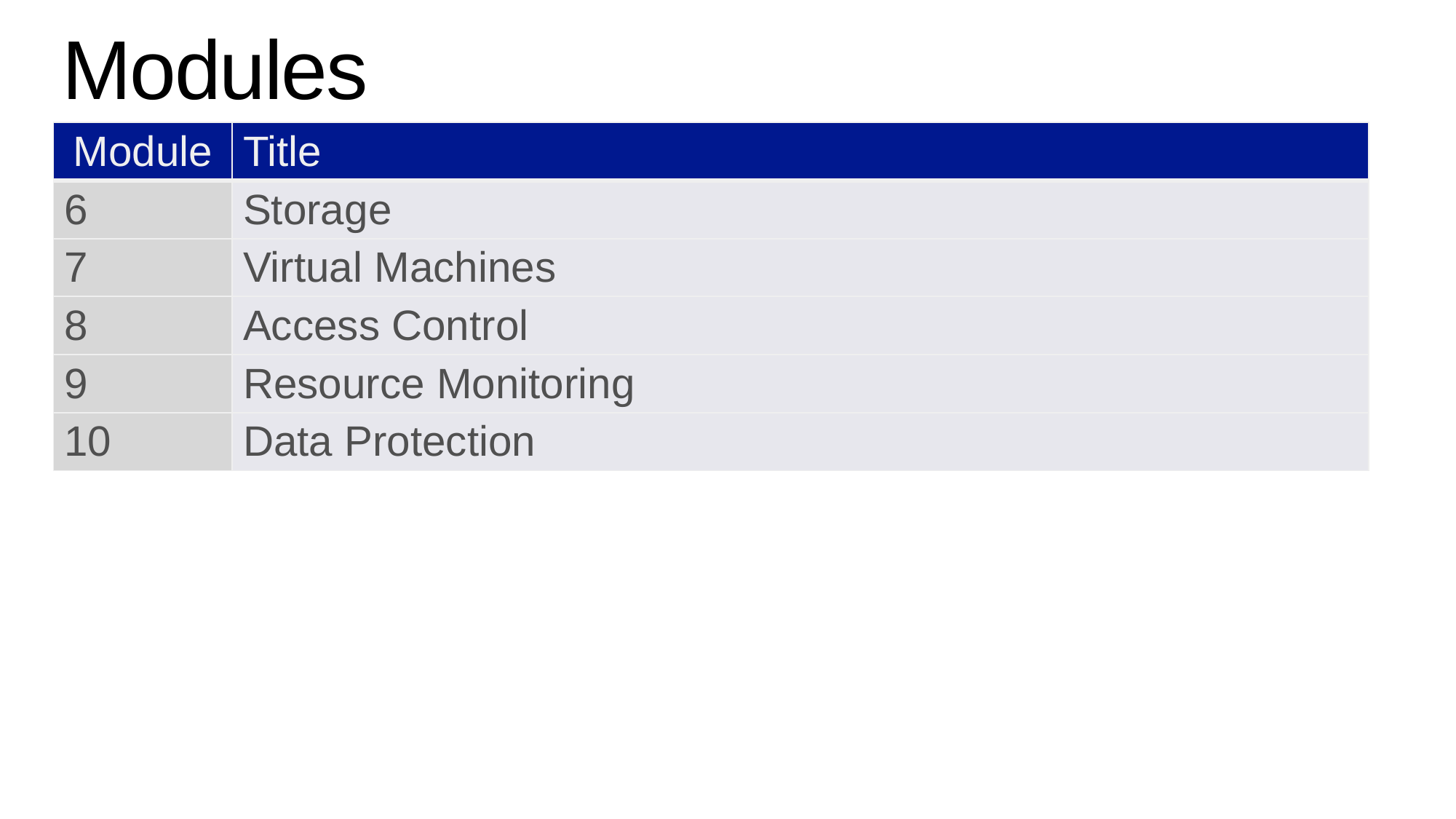

# Modules
| Module | Title |
| --- | --- |
| 6 | Storage |
| 7 | Virtual Machines |
| 8 | Access Control |
| 9 | Resource Monitoring |
| 10 | Data Protection |